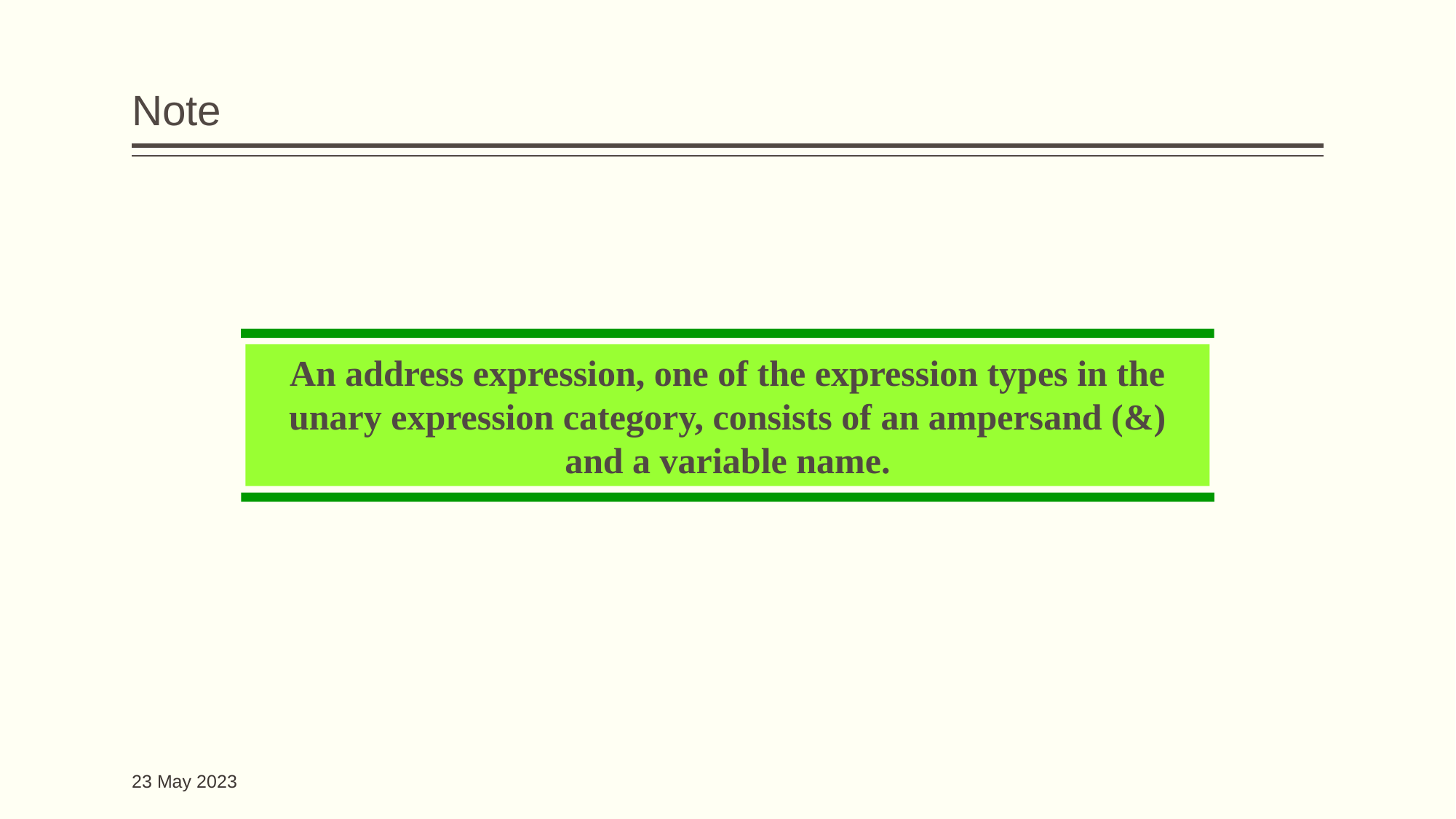

# Note

An address expression, one of the expression types in the unary expression category, consists of an ampersand (&) and a variable name.

23 May 2023